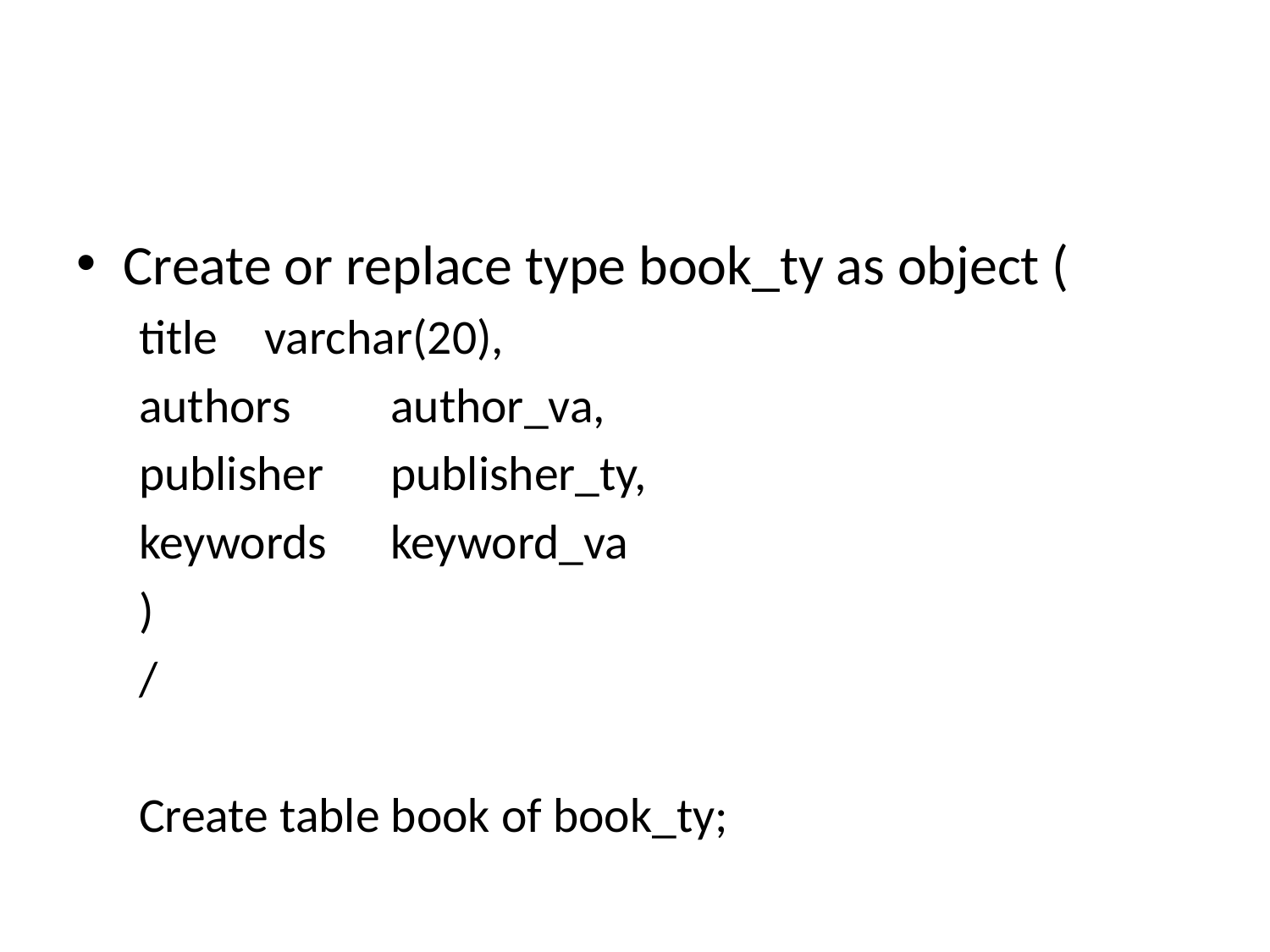

#
Create or replace type book_ty as object (
	title 		varchar(20),
	authors	author_va,
	publisher	publisher_ty,
	keywords 	keyword_va
)
/

Create table book of book_ty;